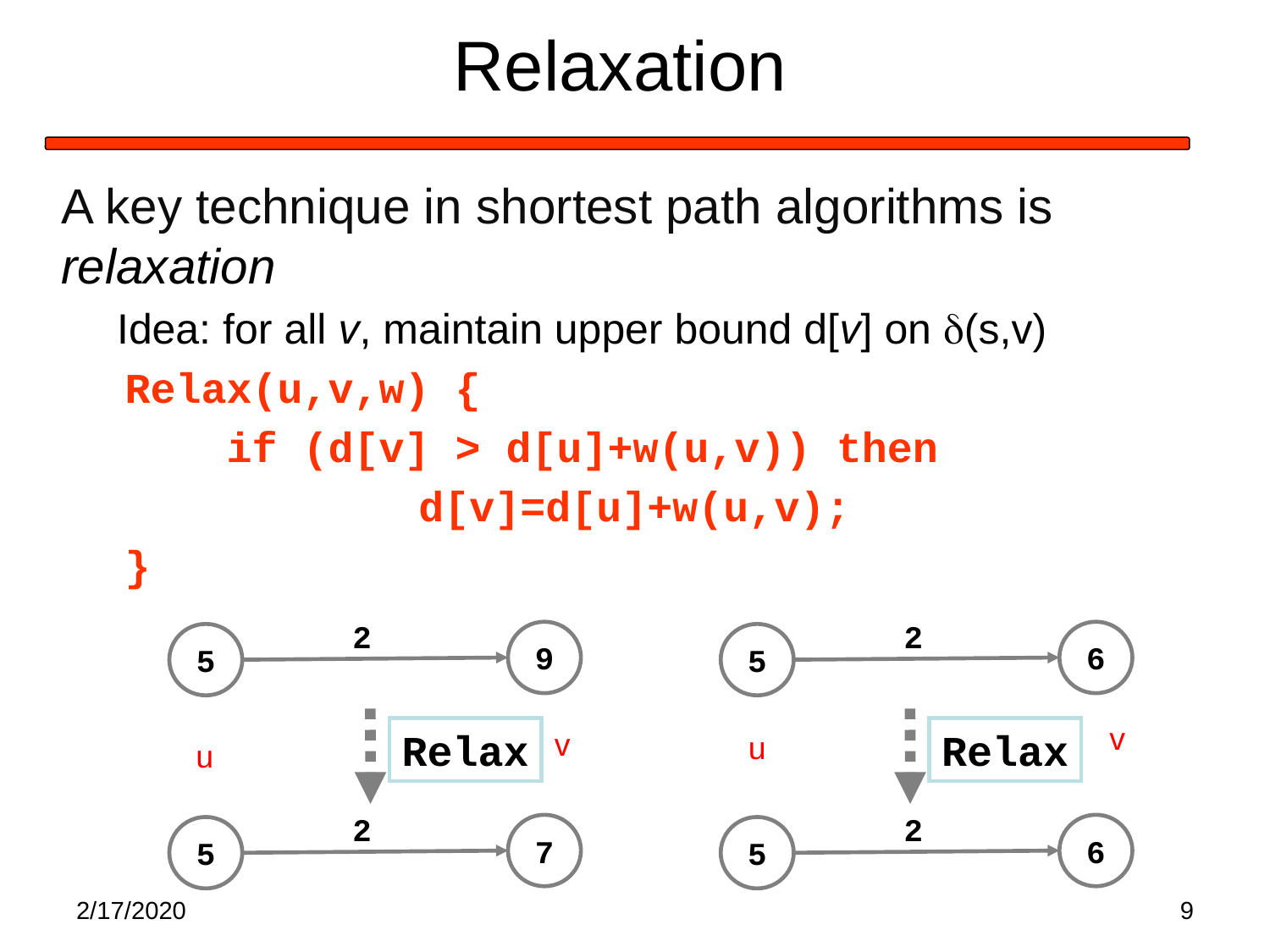

# Relaxation
A key technique in shortest path algorithms is relaxation
Idea: for all v, maintain upper bound d[v] on δ(s,v)
Relax(u,v,w) {
    if (d[v] > d[u]+w(u,v)) then
			d[v]=d[u]+w(u,v);
}
2
9
5

Relax
2
7
5
2
6
5

Relax
2
6
5
v
v
u
u
2/17/2020
9